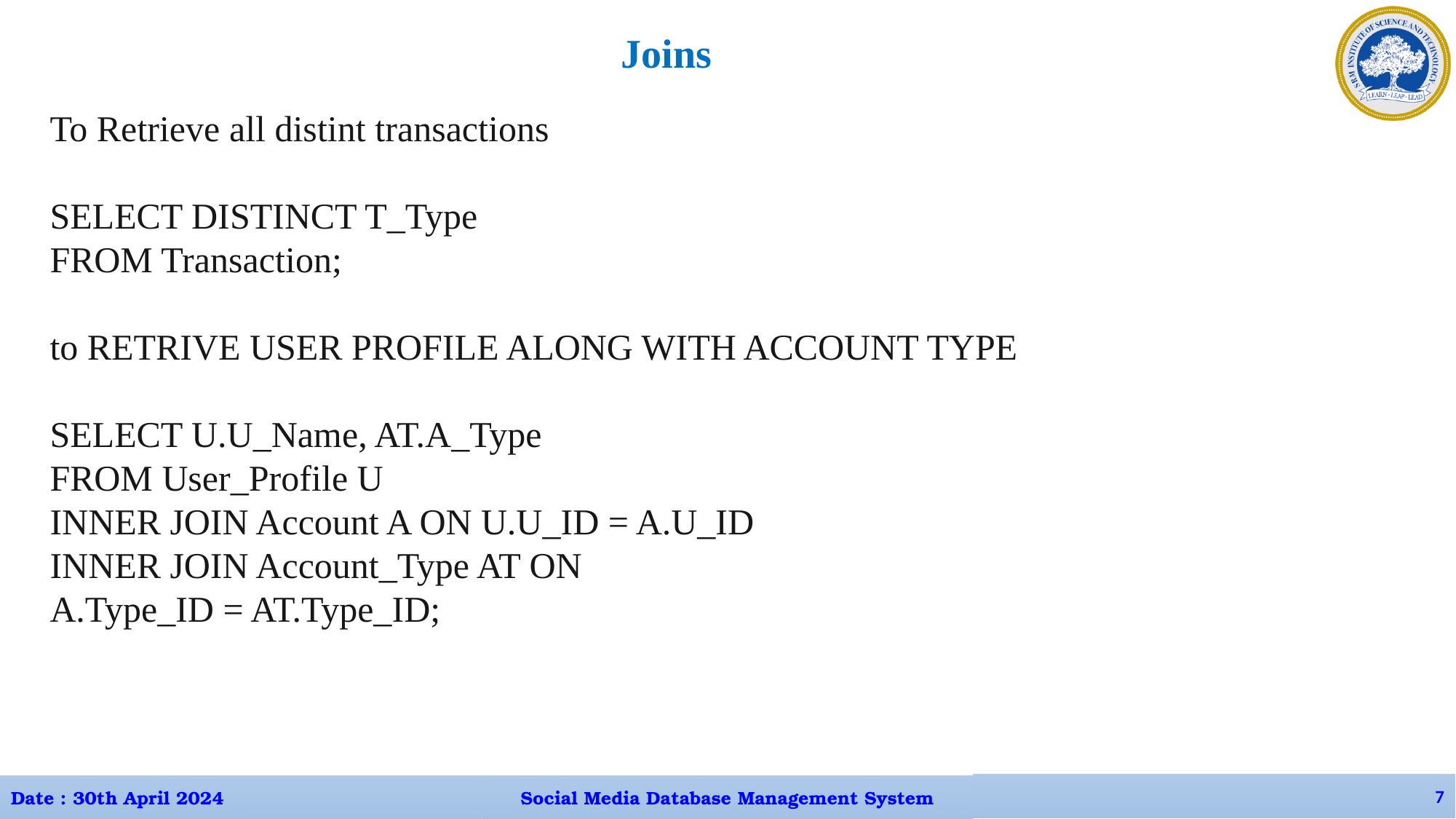

Joins
To Retrieve all distint transactions

SELECT DISTINCT T_Type
FROM Transaction;

to RETRIVE USER PROFILE ALONG WITH ACCOUNT TYPE

SELECT U.U_Name, AT.A_Type
FROM User_Profile U
INNER JOIN Account A ON U.U_ID = A.U_ID
INNER JOIN Account_Type AT ON
A.Type_ID = AT.Type_ID;
7
Date : 30th April 2024
Social Media Database Management System